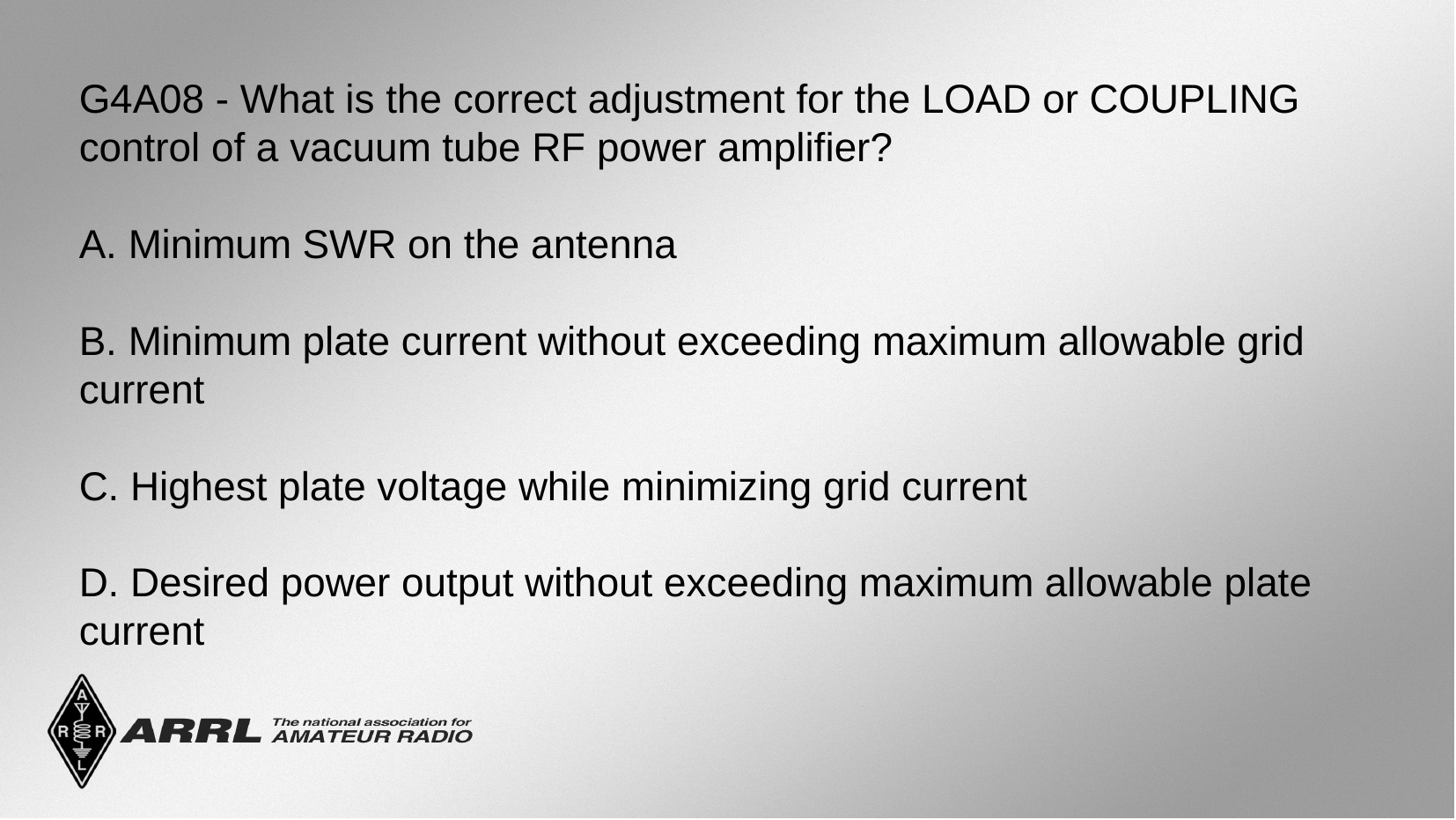

G4A08 - What is the correct adjustment for the LOAD or COUPLING control of a vacuum tube RF power amplifier?

A. Minimum SWR on the antenna

B. Minimum plate current without exceeding maximum allowable grid current

C. Highest plate voltage while minimizing grid current

D. Desired power output without exceeding maximum allowable plate current